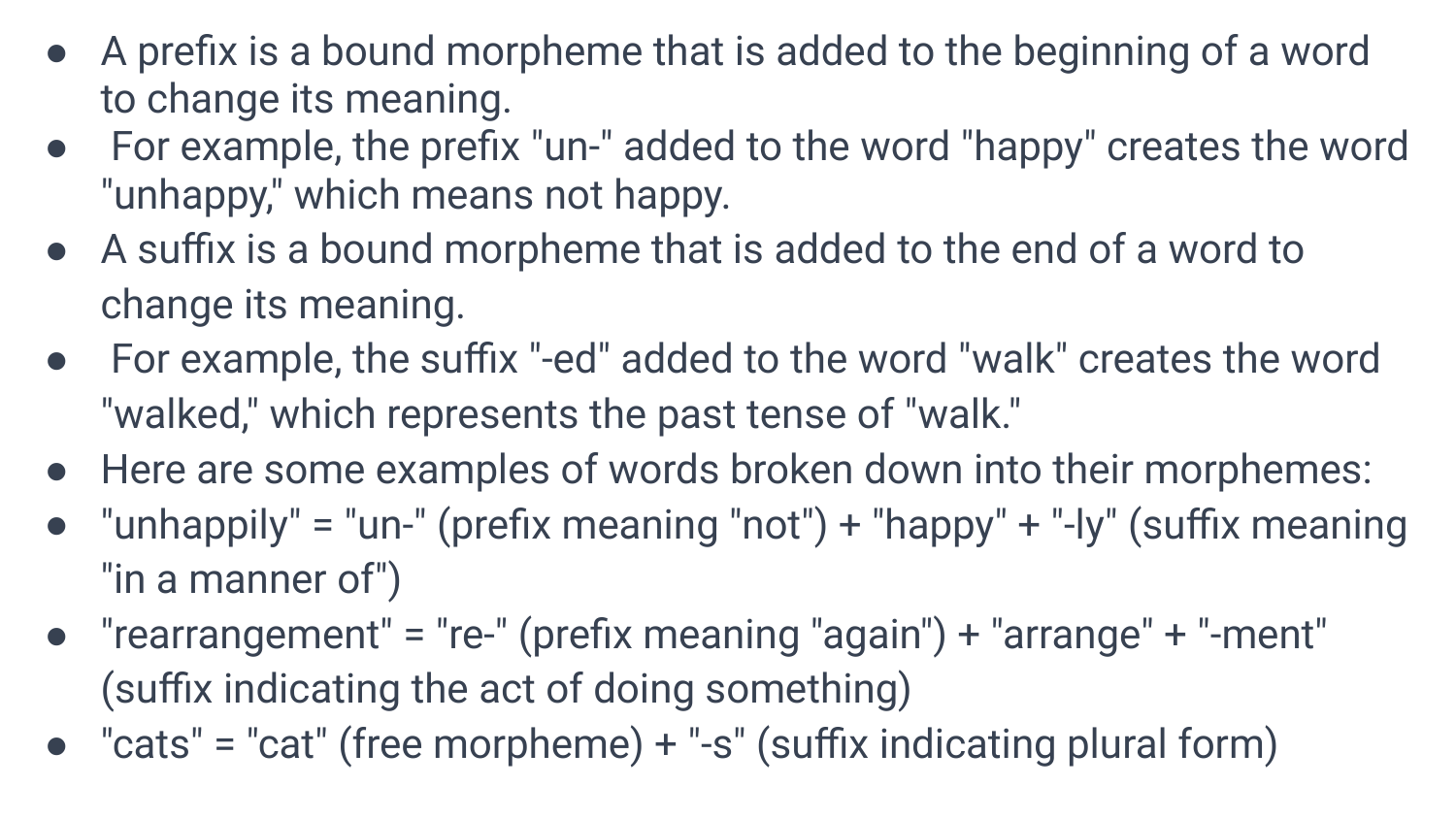

A prefix is a bound morpheme that is added to the beginning of a word to change its meaning.
 For example, the prefix "un-" added to the word "happy" creates the word "unhappy," which means not happy.
A suffix is a bound morpheme that is added to the end of a word to change its meaning.
 For example, the suffix "-ed" added to the word "walk" creates the word "walked," which represents the past tense of "walk."
Here are some examples of words broken down into their morphemes:
"unhappily" = "un-" (prefix meaning "not") + "happy" + "-ly" (suffix meaning "in a manner of")
"rearrangement" = "re-" (prefix meaning "again") + "arrange" + "-ment" (suffix indicating the act of doing something)
"cats" = "cat" (free morpheme) + "-s" (suffix indicating plural form)